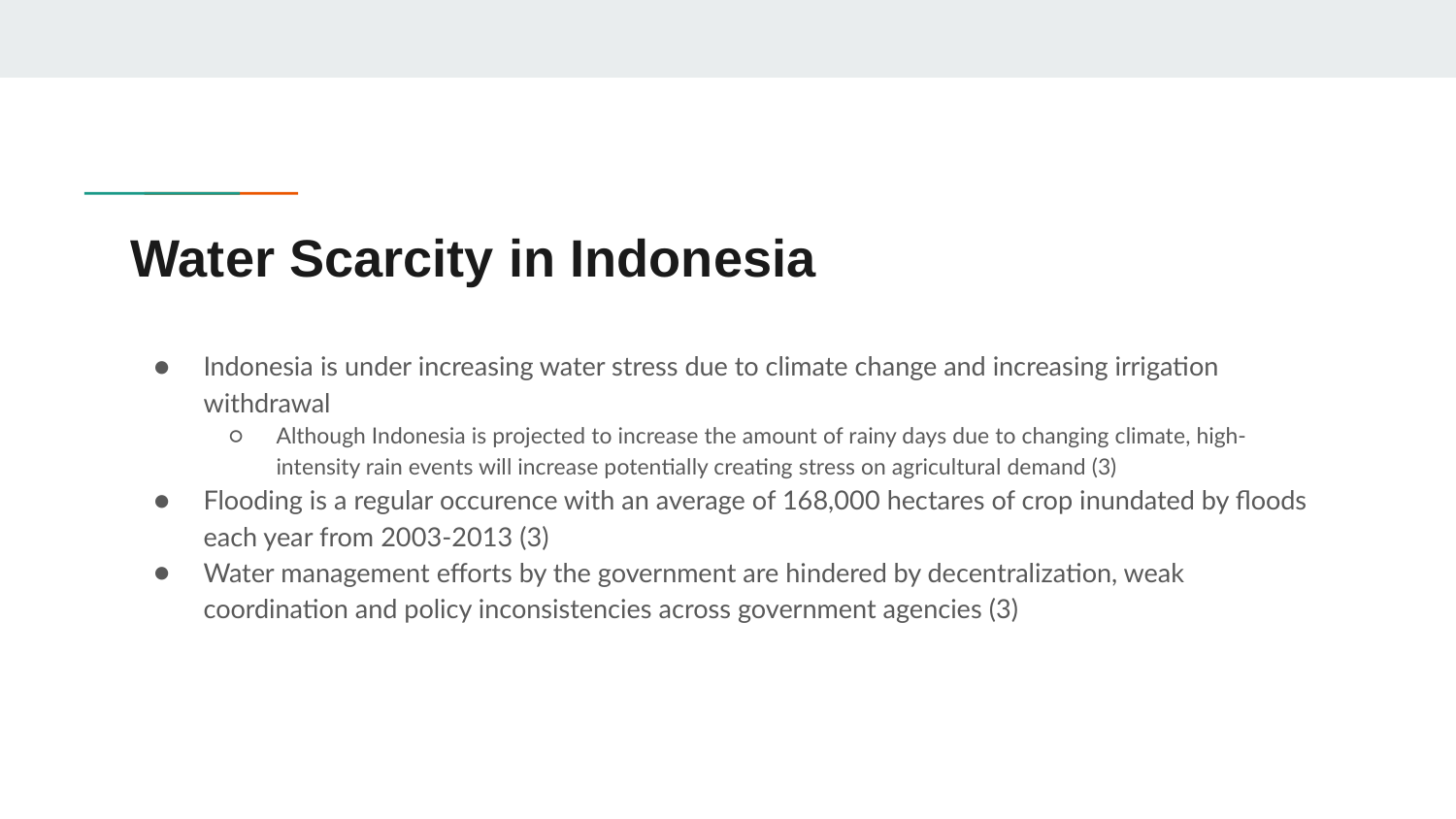

# Water Scarcity in Indonesia
Indonesia is under increasing water stress due to climate change and increasing irrigation withdrawal
Although Indonesia is projected to increase the amount of rainy days due to changing climate, high-intensity rain events will increase potentially creating stress on agricultural demand (3)
Flooding is a regular occurence with an average of 168,000 hectares of crop inundated by floods each year from 2003-2013 (3)
Water management efforts by the government are hindered by decentralization, weak coordination and policy inconsistencies across government agencies (3)